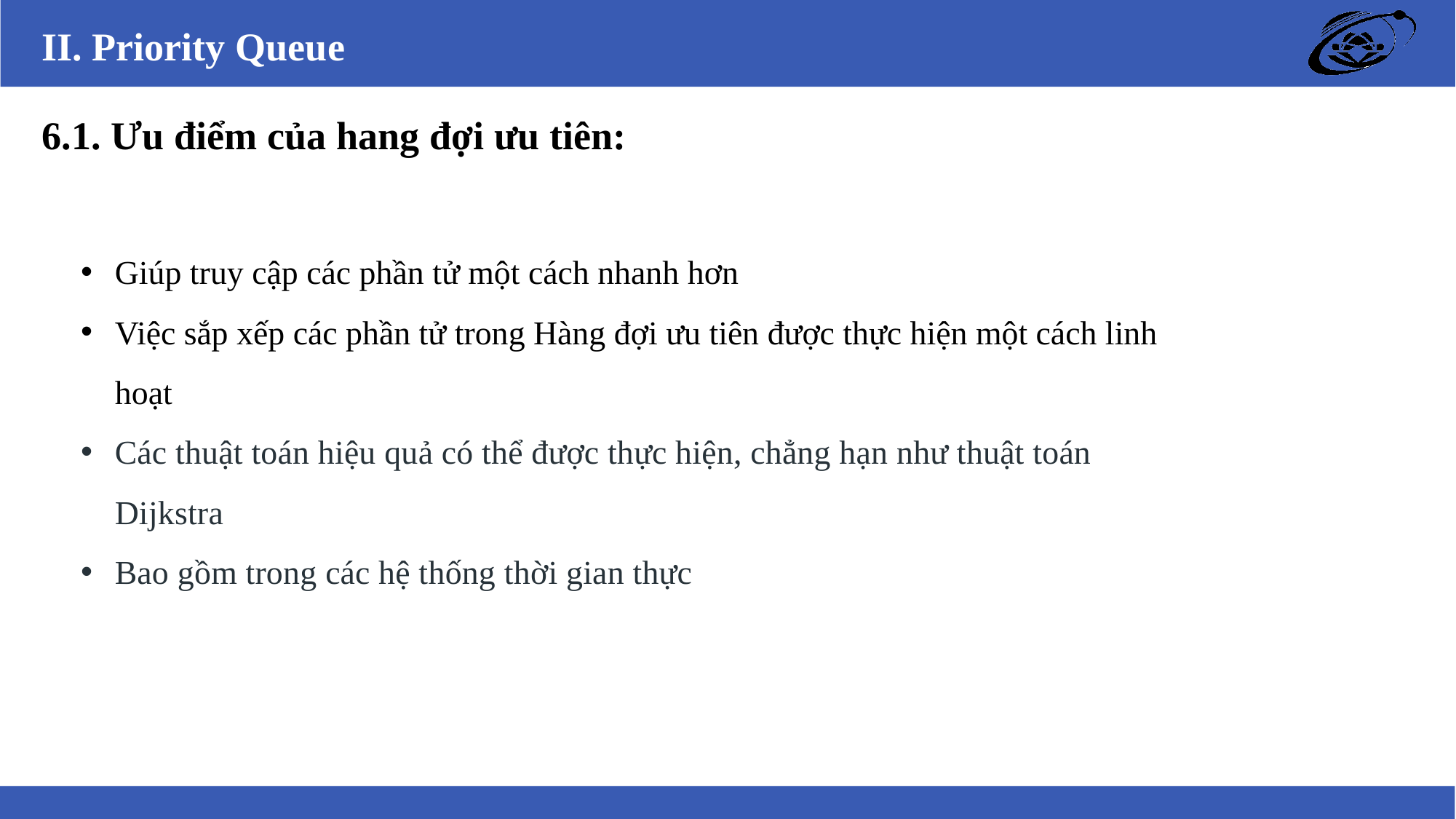

II. Priority Queue
6.1. Ưu điểm của hang đợi ưu tiên:
Giúp truy cập các phần tử một cách nhanh hơn
Việc sắp xếp các phần tử trong Hàng đợi ưu tiên được thực hiện một cách linh hoạt
Các thuật toán hiệu quả có thể được thực hiện, chẳng hạn như thuật toán Dijkstra
Bao gồm trong các hệ thống thời gian thực